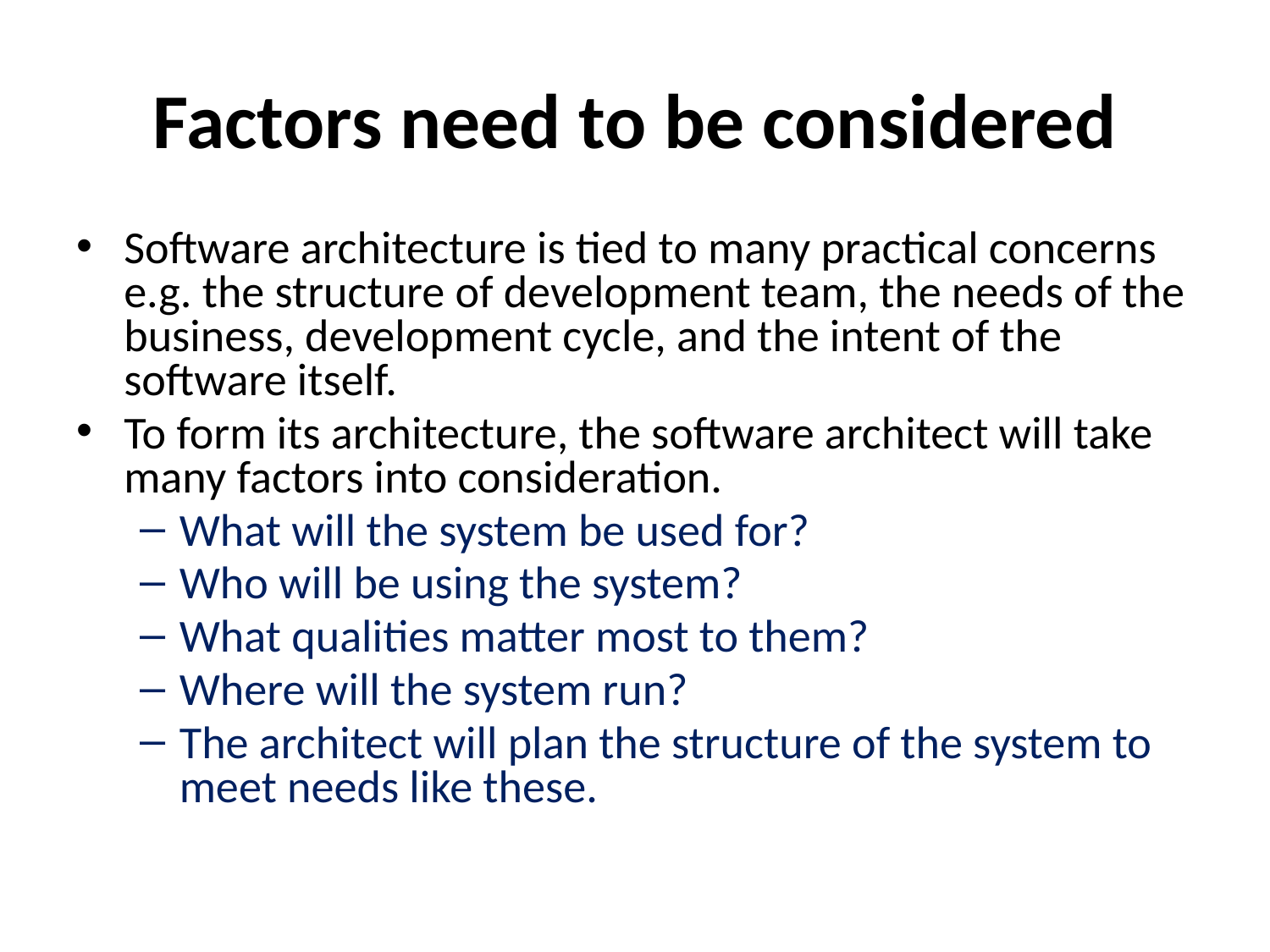

# Factors need to be considered
Software architecture is tied to many practical concerns e.g. the structure of development team, the needs of the business, development cycle, and the intent of the software itself.
To form its architecture, the software architect will take many factors into consideration.
What will the system be used for?
Who will be using the system?
What qualities matter most to them?
Where will the system run?
The architect will plan the structure of the system to meet needs like these.